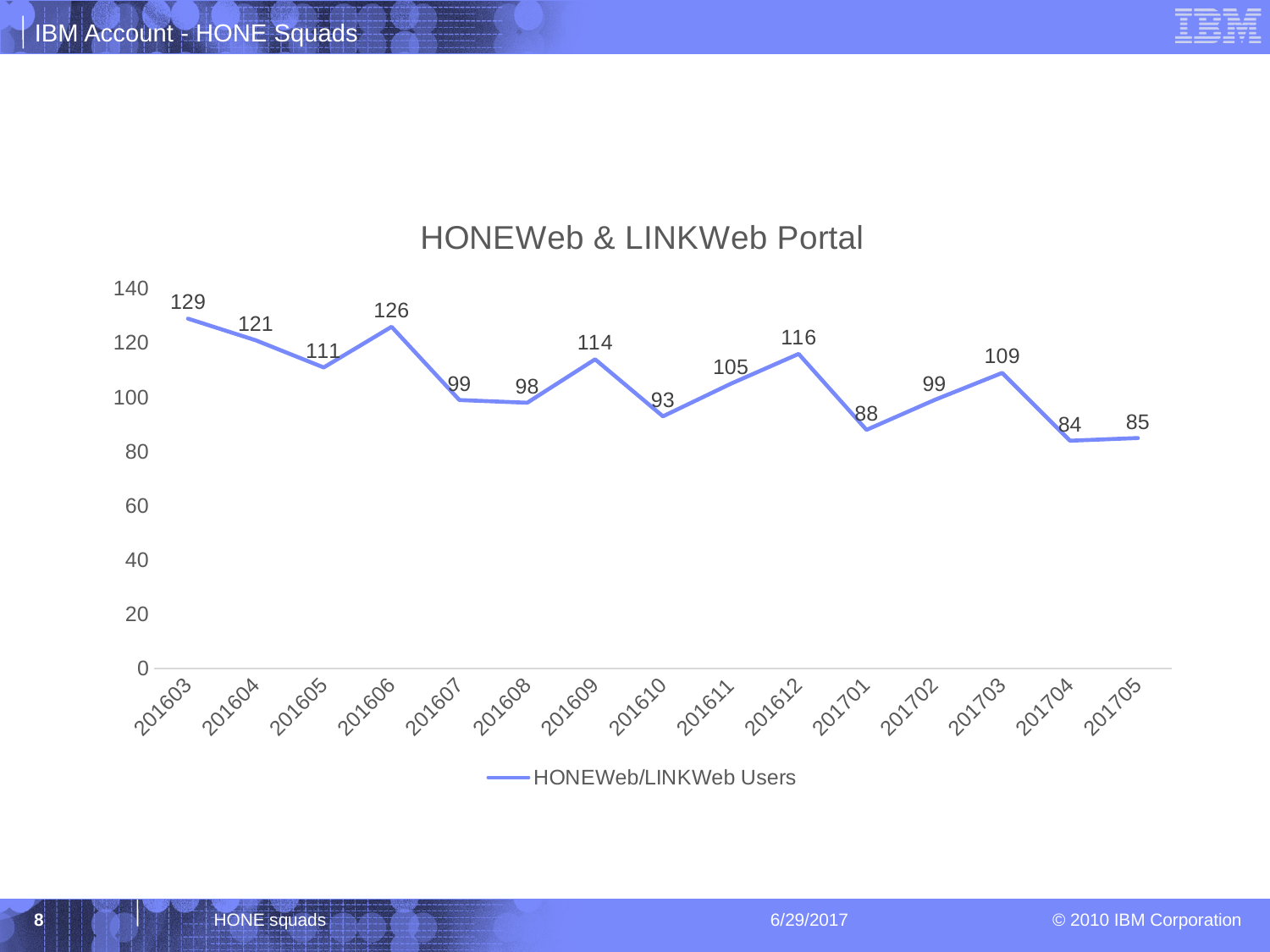

### Chart: HONEWeb & LINKWeb Portal

| Category | HONEWeb/LINKWeb Users |
|---|---|
| 201603 | 129.0 |
| 201604 | 121.0 |
| 201605 | 111.0 |
| 201606 | 126.0 |
| 201607 | 99.0 |
| 201608 | 98.0 |
| 201609 | 114.0 |
| 201610 | 93.0 |
| 201611 | 105.0 |
| 201612 | 116.0 |
| 201701 | 88.0 |
| 201702 | 99.0 |
| 201703 | 109.0 |
| 201704 | 84.0 |
| 201705 | 85.0 |
8
HONE squads
6/29/2017